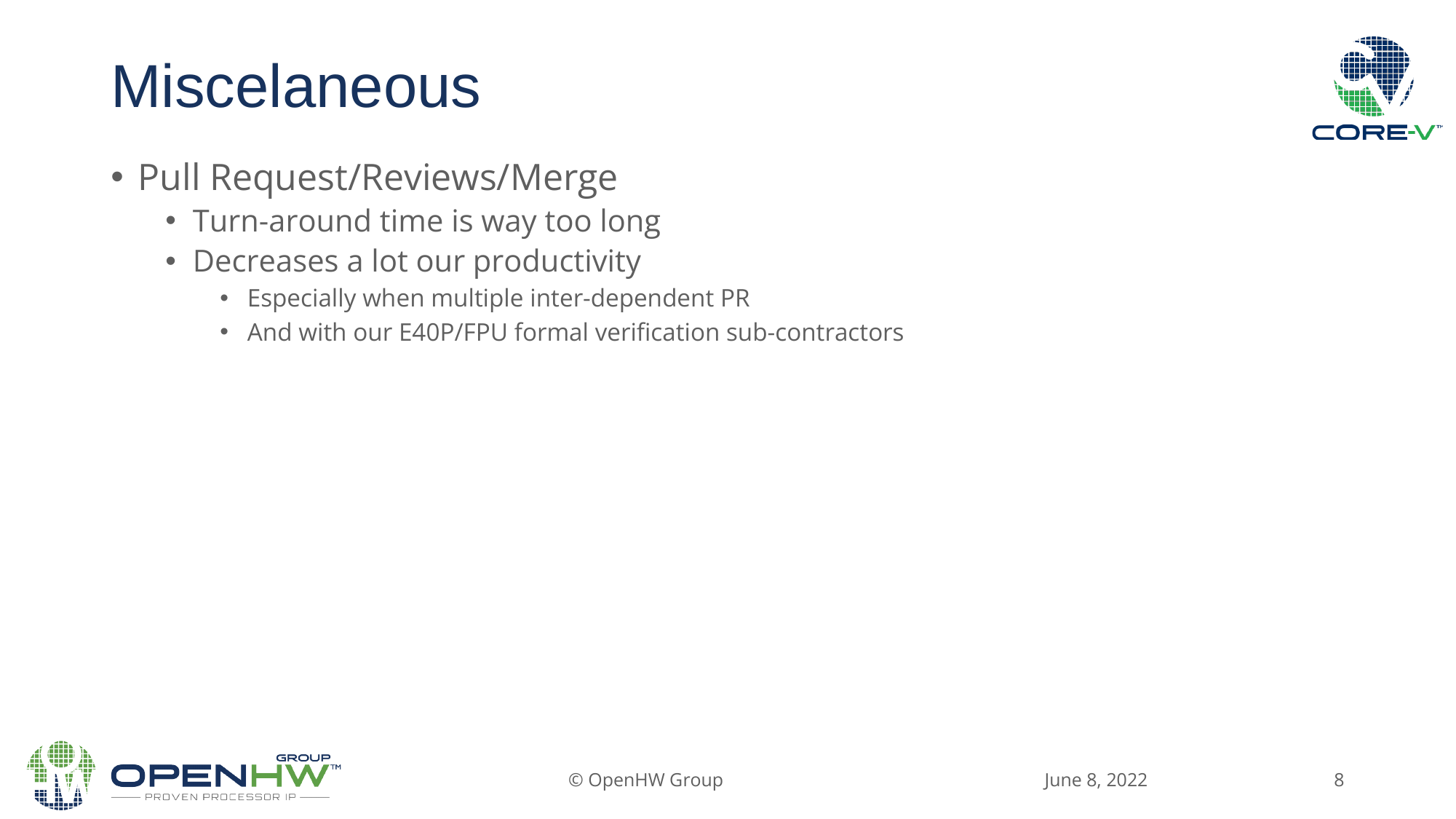

# Miscelaneous
Pull Request/Reviews/Merge
Turn-around time is way too long
Decreases a lot our productivity
Especially when multiple inter-dependent PR
And with our E40P/FPU formal verification sub-contractors
June 8, 2022
© OpenHW Group
8